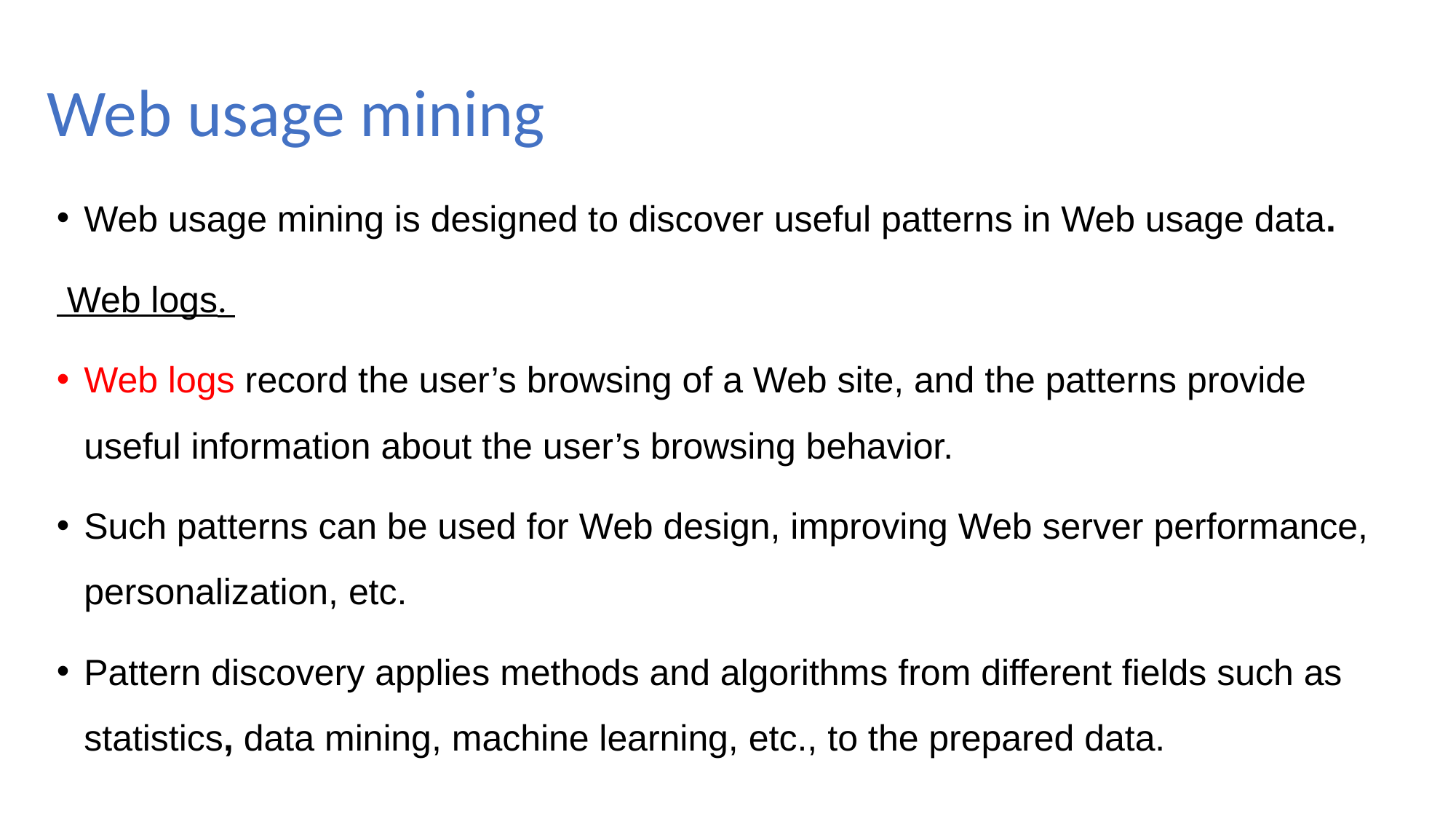

Web usage mining
Web usage mining is designed to discover useful patterns in Web usage data.
 Web logs.
Web logs record the user’s browsing of a Web site, and the patterns provide useful information about the user’s browsing behavior.
Such patterns can be used for Web design, improving Web server performance, personalization, etc.
Pattern discovery applies methods and algorithms from different fields such as statistics, data mining, machine learning, etc., to the prepared data.